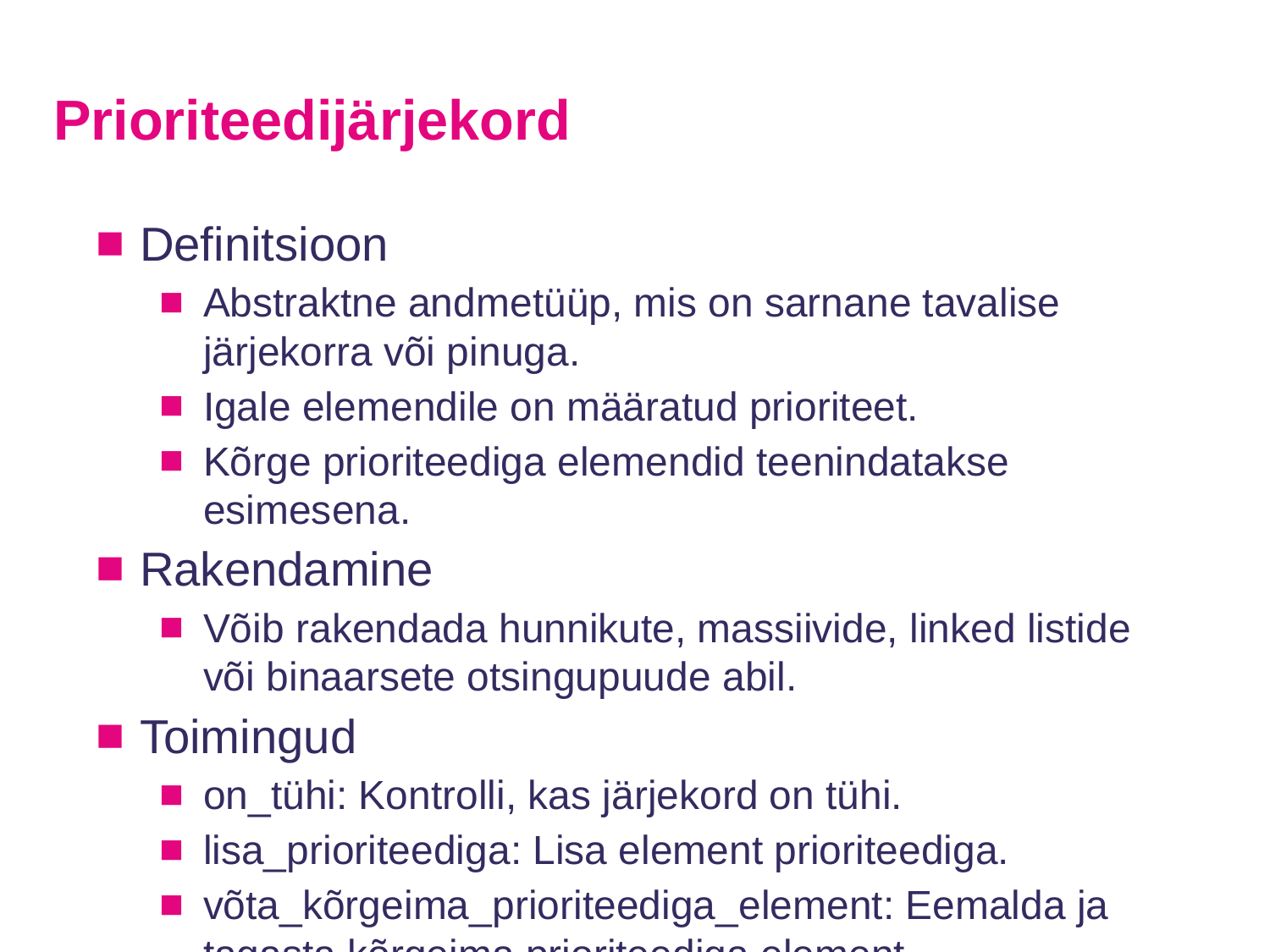

# Prioriteedijärjekord
Definitsioon
Abstraktne andmetüüp, mis on sarnane tavalise järjekorra või pinuga.
Igale elemendile on määratud prioriteet.
Kõrge prioriteediga elemendid teenindatakse esimesena.
Rakendamine
Võib rakendada hunnikute, massiivide, linked listide või binaarsete otsingupuude abil.
Toimingud
on_tühi: Kontrolli, kas järjekord on tühi.
lisa_prioriteediga: Lisa element prioriteediga.
võta_kõrgeima_prioriteediga_element: Eemalda ja tagasta kõrgeima prioriteediga element.
Rakendused
Reaalajas süsteemid
Algoritmid nagu Dijkstra ja A* otsing.